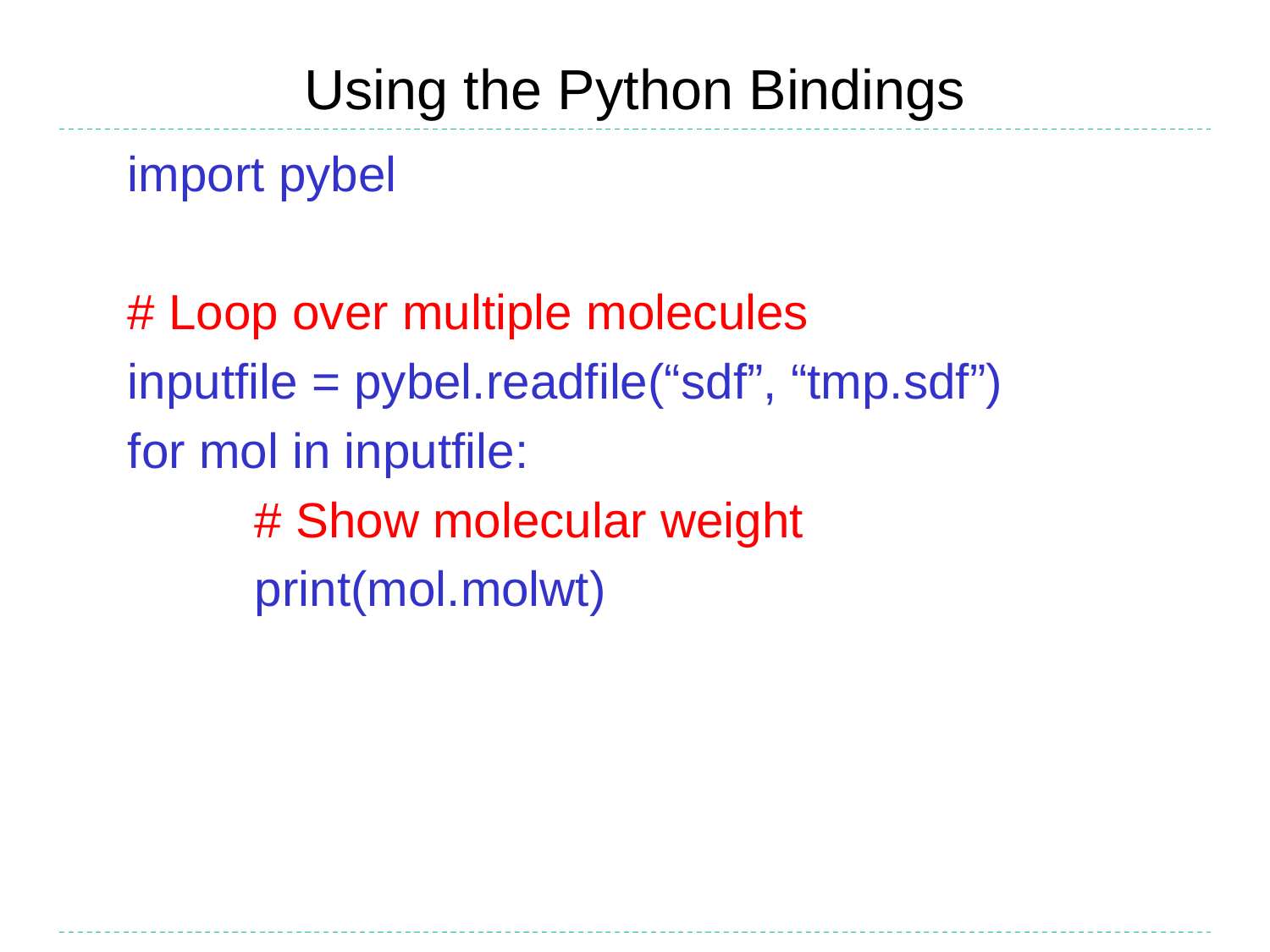

# Using the Python Bindings
import pybel

# Loop over multiple molecules
inputfile = pybel.readfile(“sdf”, “tmp.sdf”)
for mol in inputfile:
	# Show molecular weight
	print(mol.molwt)